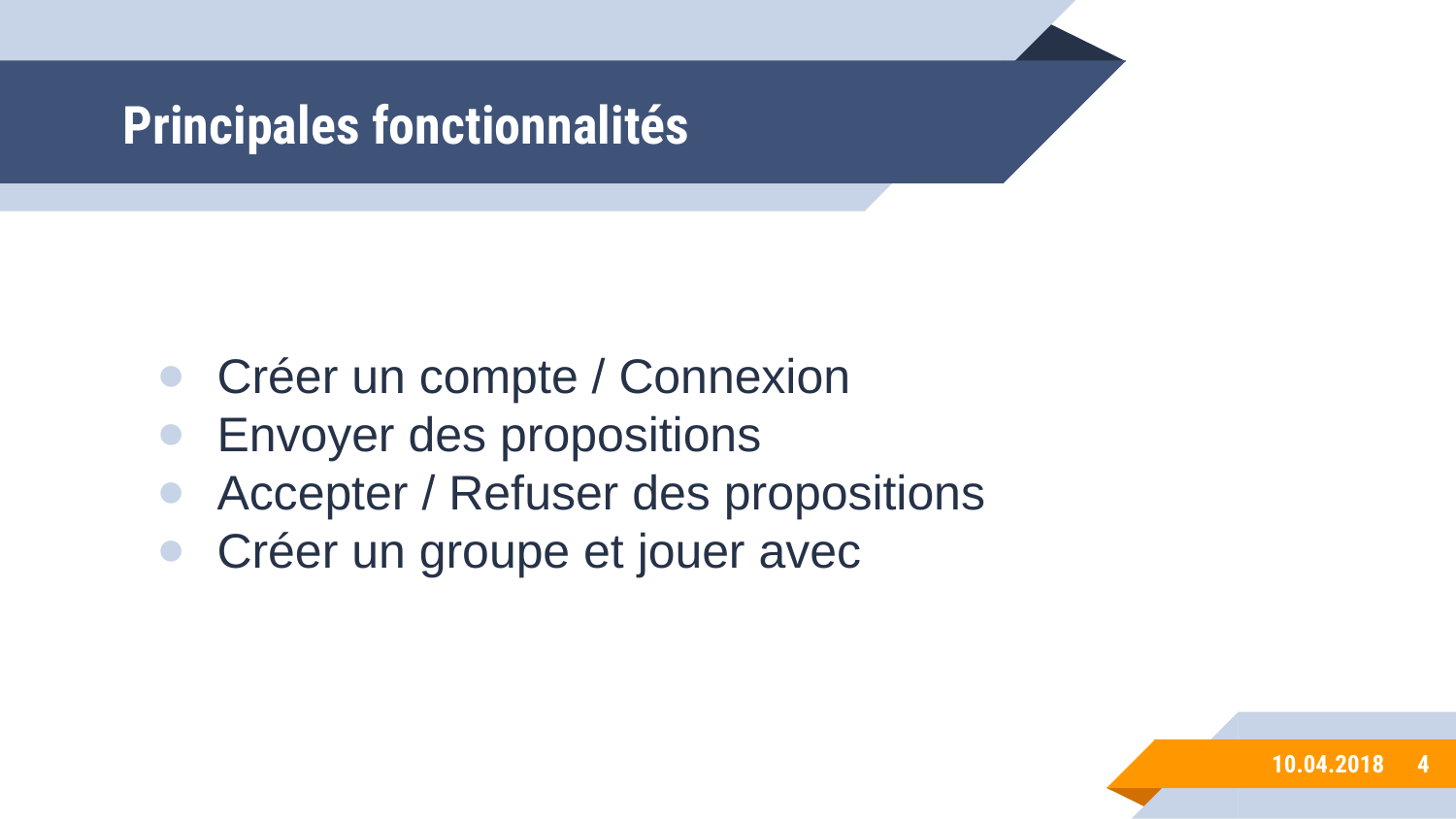

# Principales fonctionnalités
Créer un compte / Connexion
Envoyer des propositions
Accepter / Refuser des propositions
Créer un groupe et jouer avec
10.04.2018	4